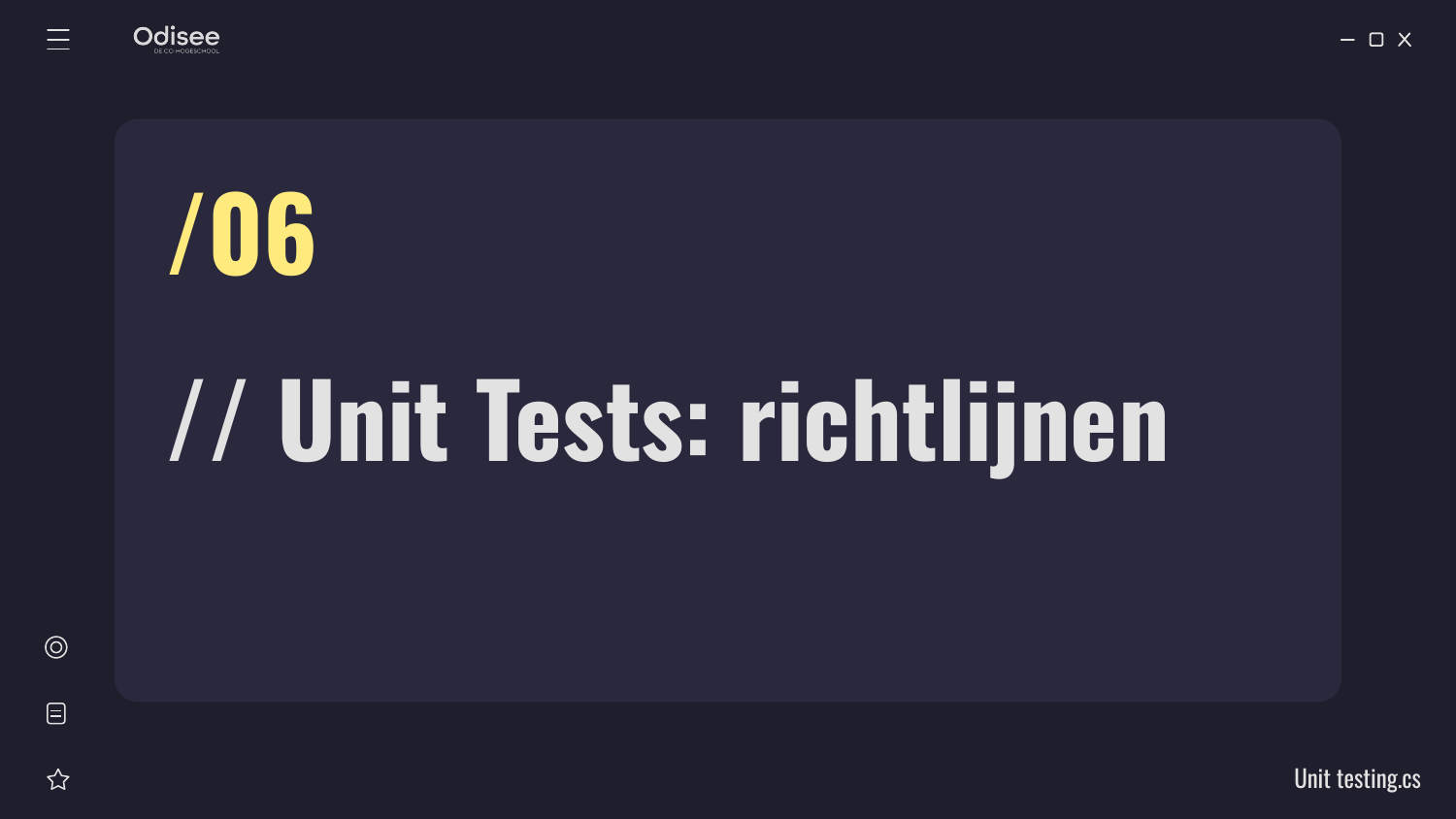

/06
# // Unit Tests: richtlijnen

Unit testing.cs